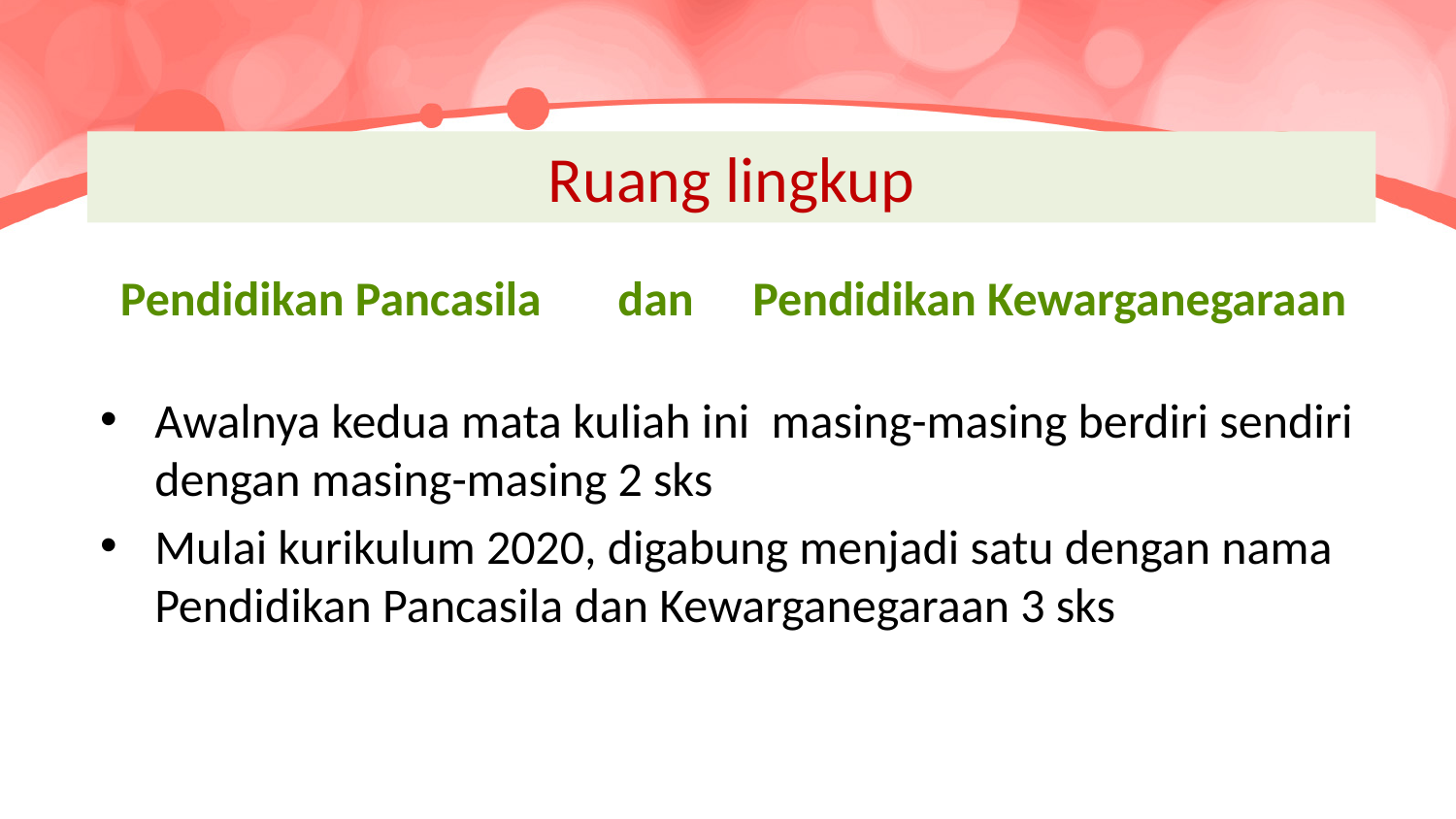

# Ruang lingkup
Pendidikan Pancasila       dan
Pendidikan Kewarganegaraan
Awalnya kedua mata kuliah ini  masing-masing berdiri sendiri dengan masing-masing 2 sks
Mulai kurikulum 2020, digabung menjadi satu dengan nama Pendidikan Pancasila dan Kewarganegaraan 3 sks